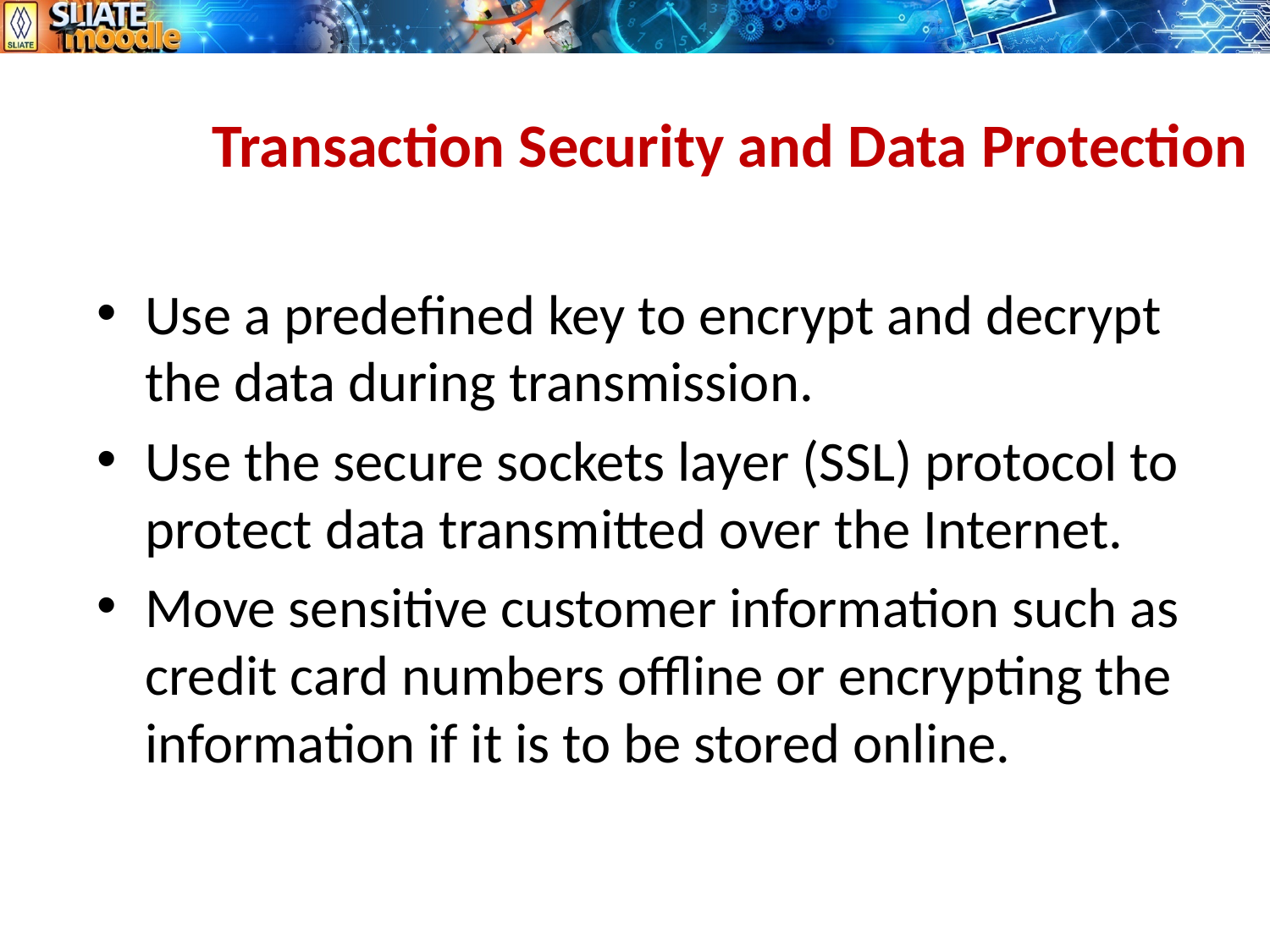

# Transaction Security and Data Protection
Use a predefined key to encrypt and decrypt the data during transmission.
Use the secure sockets layer (SSL) protocol to protect data transmitted over the Internet.
Move sensitive customer information such as credit card numbers offline or encrypting the information if it is to be stored online.